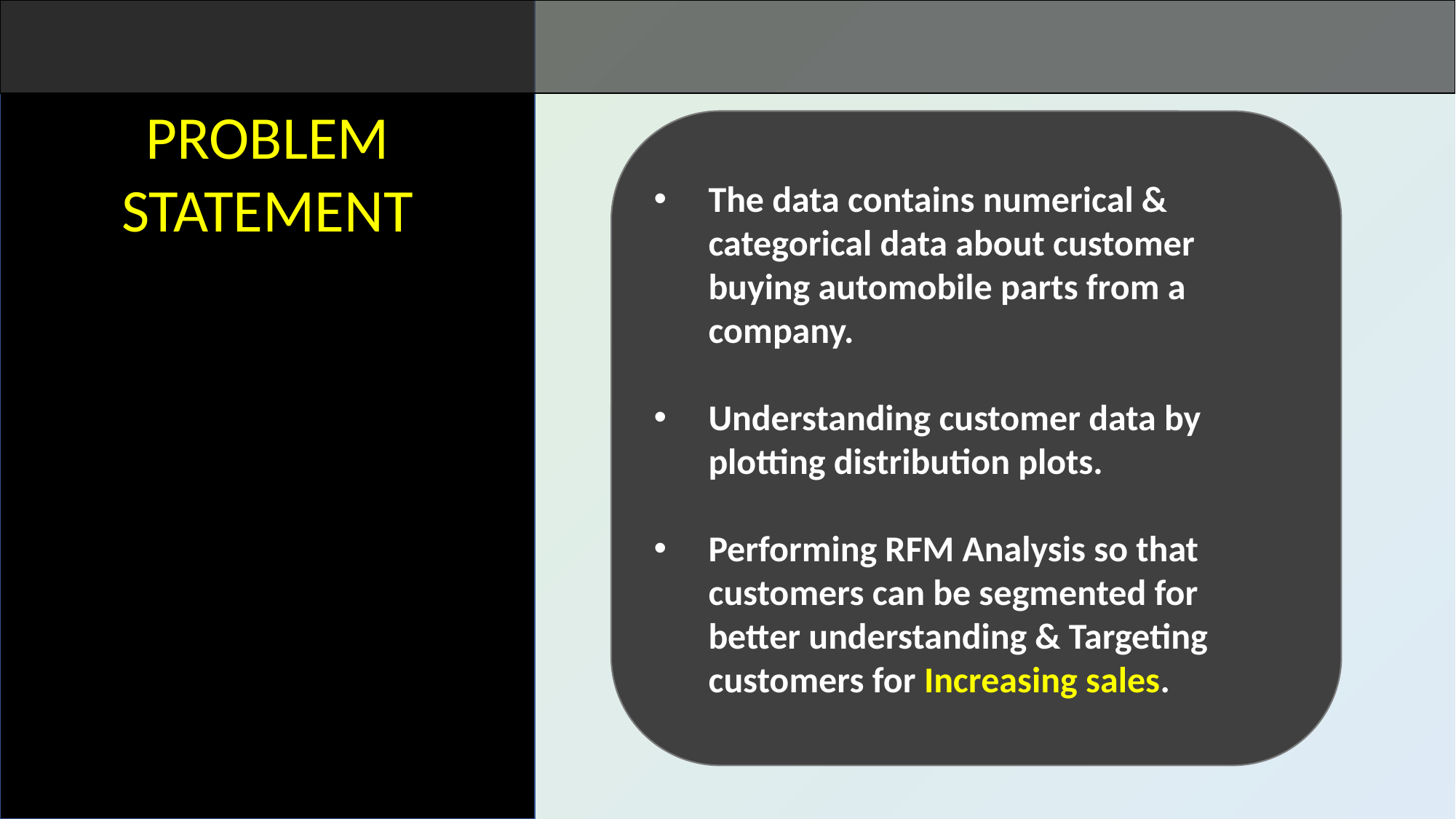

PROBLEM STATEMENT

The data contains numerical & categorical data about customer buying automobile parts from a company.

Understanding customer data by plotting distribution plots.

Performing RFM Analysis so that customers can be segmented for better understanding & Targeting customers for Increasing sales.